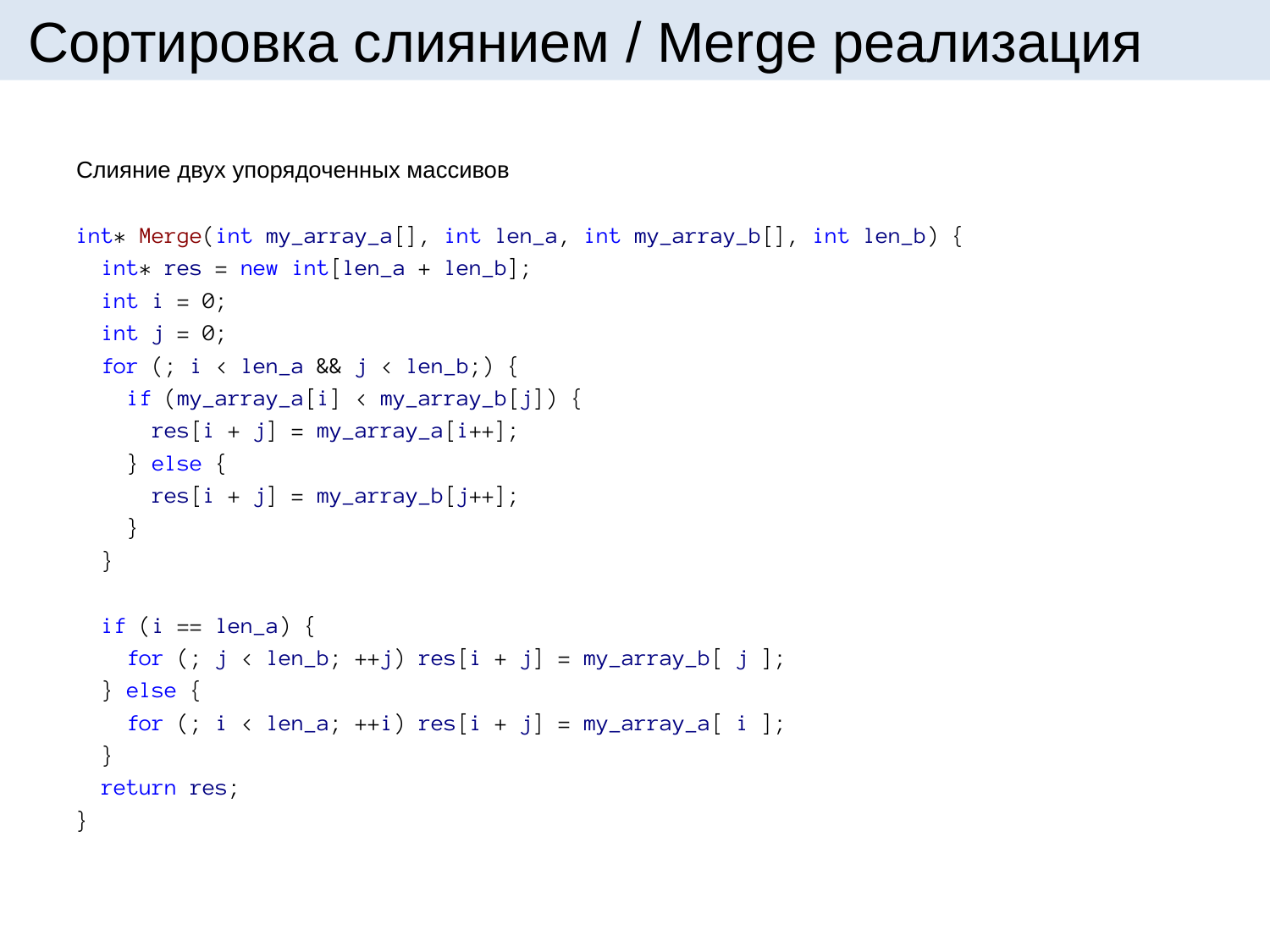

# Сортировка слиянием / Merge реализация
Слияние двух упорядоченных массивов

int* Merge(int my_array_a[], int len_a, int my_array_b[], int len_b) {
  int* res = new int[len_a + len_b];
  int i = 0;
  int j = 0;
  for (; i < len_a && j < len_b;) {
    if (my_array_a[i] < my_array_b[j]) {
      res[i + j] = my_array_a[i++];
    } else {
      res[i + j] = my_array_b[j++];
    }
  }

  if (i == len_a) {
    for (; j < len_b; ++j) res[i + j] = my_array_b[ j ];
  } else {
    for (; i < len_a; ++i) res[i + j] = my_array_a[ i ];
  }
  return res;
}